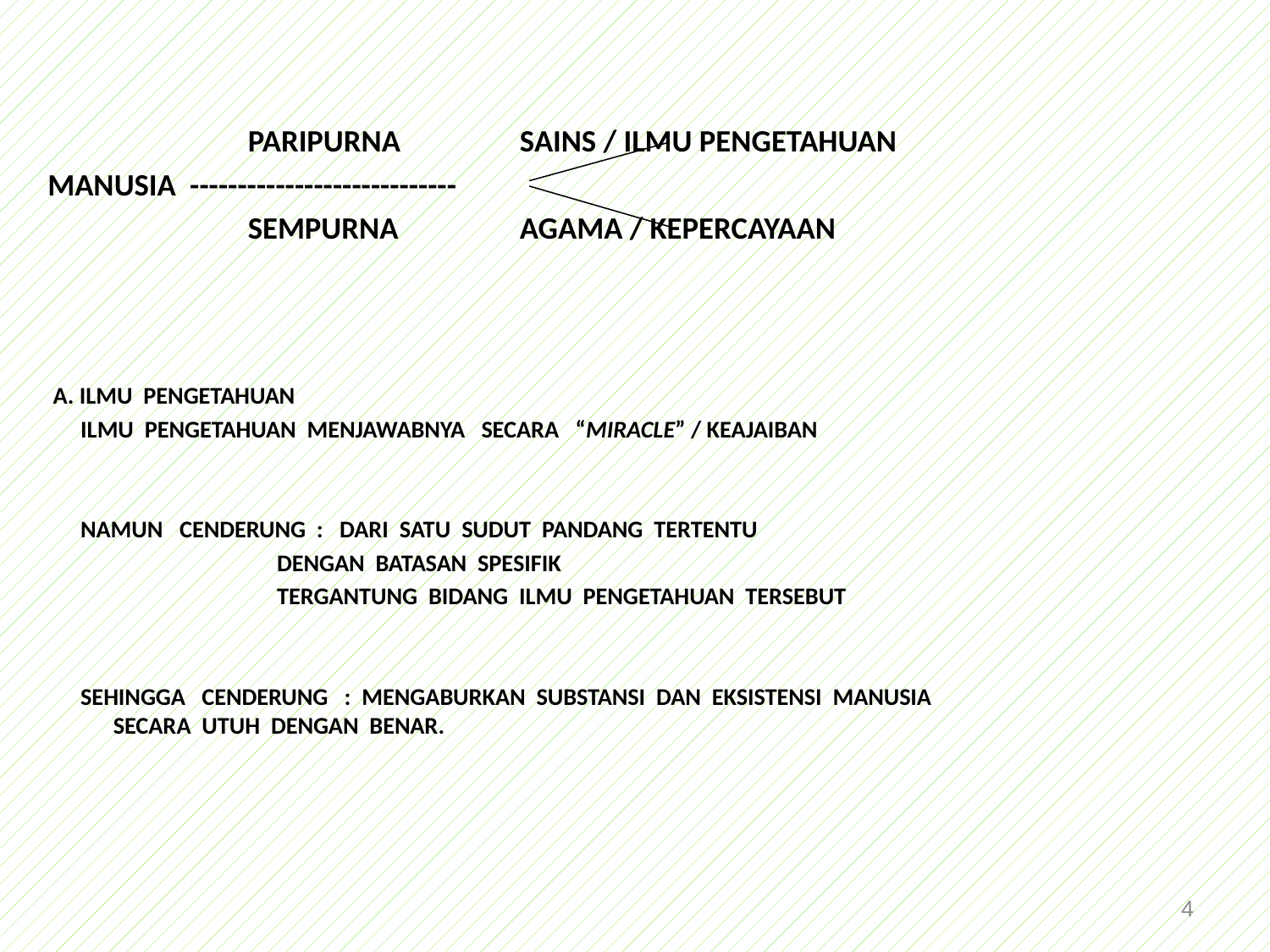

PARIPURNA	        	SAINS / ILMU PENGETAHUAN
MANUSIA  ----------------------------
		            SEMPURNA	        	AGAMA / KEPERCAYAAN

 A. ILMU  PENGETAHUAN
      ILMU  PENGETAHUAN  MENJAWABNYA   SECARA   “MIRACLE” / KEAJAIBAN

      NAMUN   CENDERUNG  :   DARI  SATU  SUDUT  PANDANG  TERTENTU
				  DENGAN  BATASAN  SPESIFIK
				  TERGANTUNG  BIDANG  ILMU  PENGETAHUAN  TERSEBUT

      SEHINGGA   CENDERUNG   :  MENGABURKAN  SUBSTANSI  DAN  EKSISTENSI  MANUSIA  				    SECARA  UTUH  DENGAN  BENAR.

4